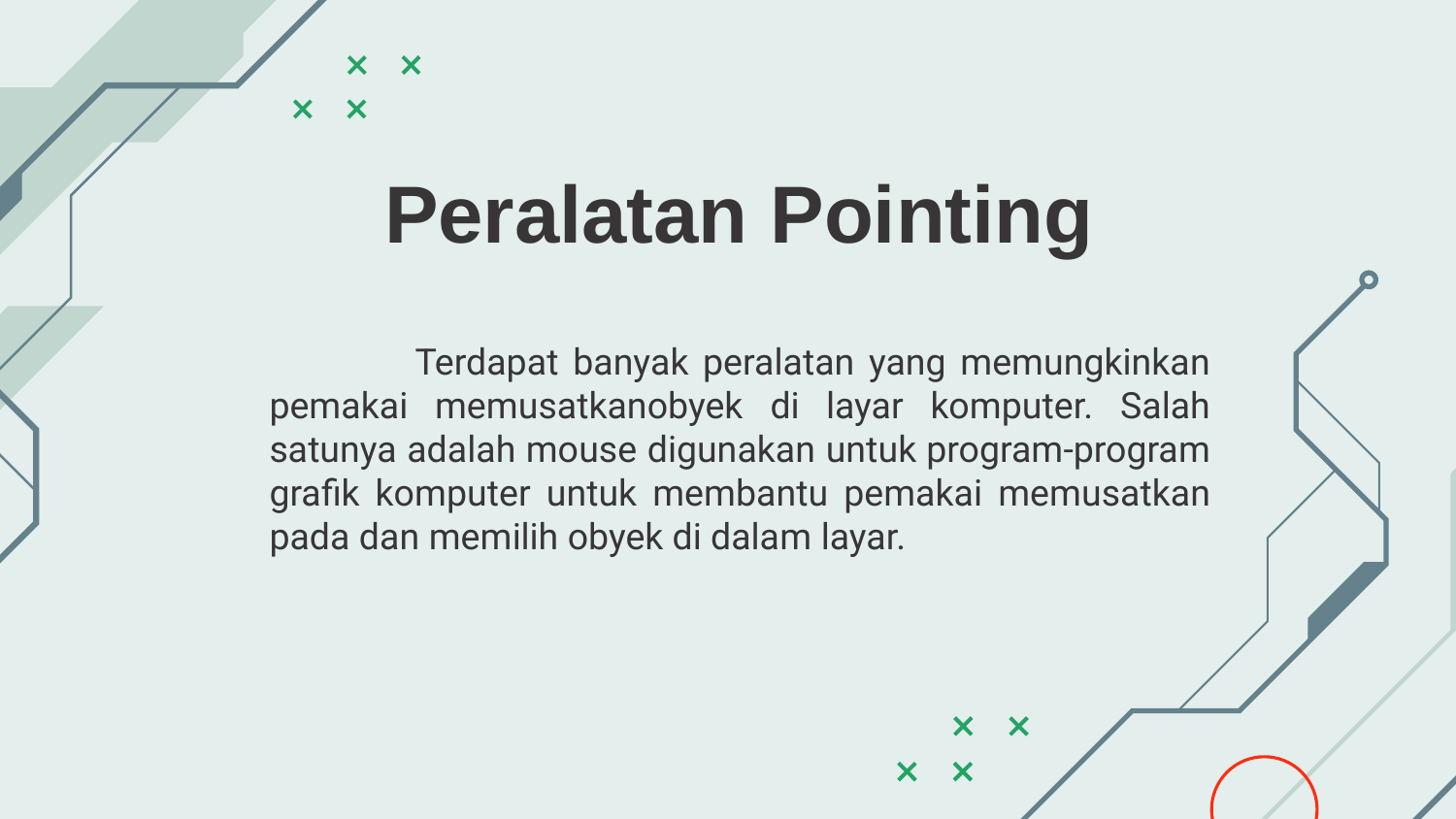

# Peralatan Pointing
		Terdapat banyak peralatan yang memungkinkan pemakai memusatkanobyek di layar komputer. Salah satunya adalah mouse digunakan untuk program-program grafik komputer untuk membantu pemakai memusatkan pada dan memilih obyek di dalam layar.